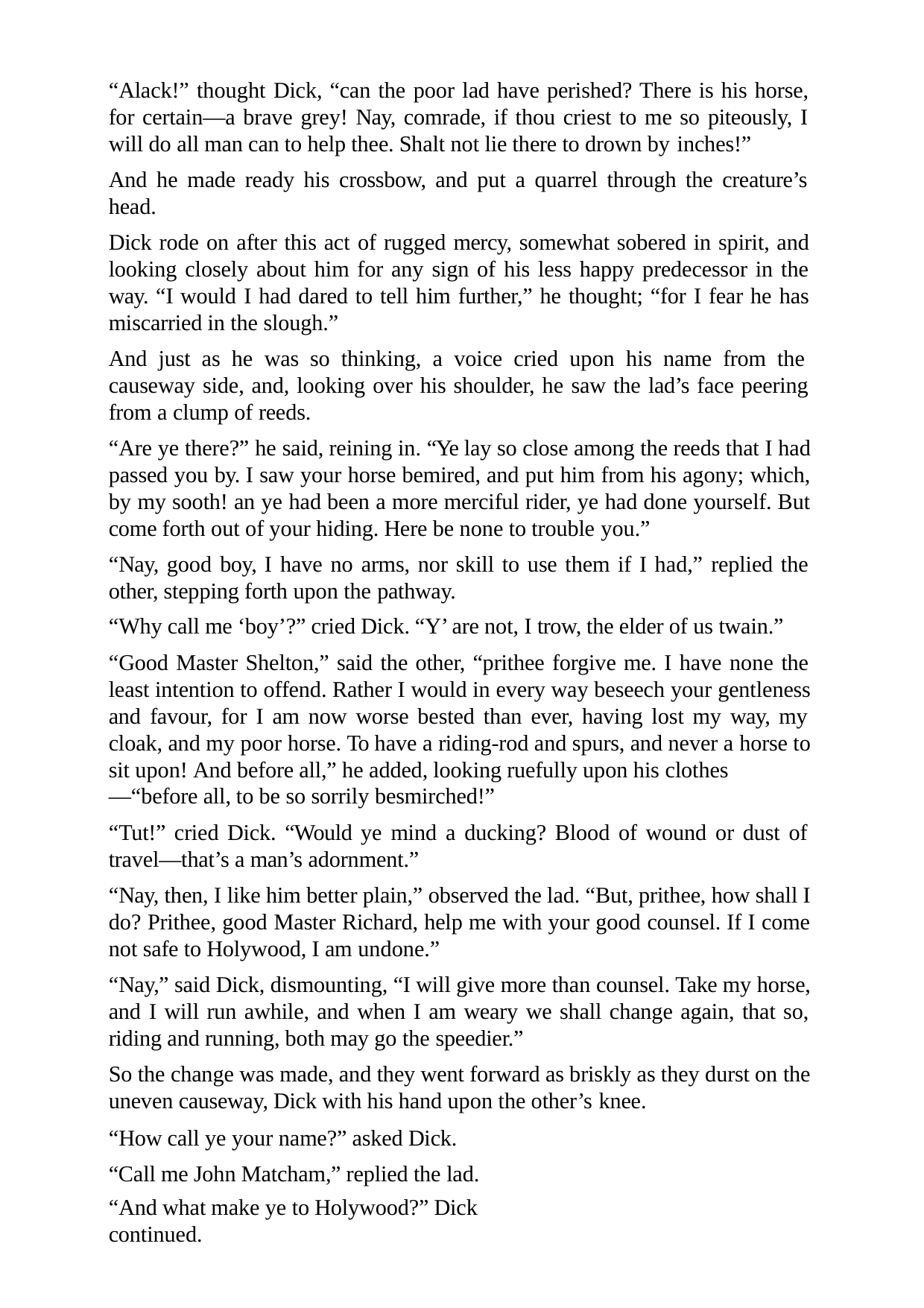

“Alack!” thought Dick, “can the poor lad have perished? There is his horse,  for certain—a brave grey! Nay, comrade, if thou criest to me so piteously, I  will do all man can to help thee. Shalt not lie there to drown by inches!”
And he made ready his crossbow, and put a quarrel through the creature’s  head.
Dick rode on after this act of rugged mercy, somewhat sobered in spirit, and  looking closely about him for any sign of his less happy predecessor in the  way. “I would I had dared to tell him further,” he thought; “for I fear he has  miscarried in the slough.”
And just as he was so thinking, a voice cried upon his name from the  causeway side, and, looking over his shoulder, he saw the lad’s face peering  from a clump of reeds.
“Are ye there?” he said, reining in. “Ye lay so close among the reeds that I had  passed you by. I saw your horse bemired, and put him from his agony; which,  by my sooth! an ye had been a more merciful rider, ye had done yourself. But  come forth out of your hiding. Here be none to trouble you.”
“Nay, good boy, I have no arms, nor skill to use them if I had,” replied the  other, stepping forth upon the pathway.
“Why call me ‘boy’?” cried Dick. “Y’ are not, I trow, the elder of us twain.”
“Good Master Shelton,” said the other, “prithee forgive me. I have none the  least intention to offend. Rather I would in every way beseech your gentleness  and favour, for I am now worse bested than ever, having lost my way, my  cloak, and my poor horse. To have a riding-rod and spurs, and never a horse to  sit upon! And before all,” he added, looking ruefully upon his clothes
—“before all, to be so sorrily besmirched!”
“Tut!” cried Dick. “Would ye mind a ducking? Blood of wound or dust of  travel—that’s a man’s adornment.”
“Nay, then, I like him better plain,” observed the lad. “But, prithee, how shall I  do? Prithee, good Master Richard, help me with your good counsel. If I come  not safe to Holywood, I am undone.”
“Nay,” said Dick, dismounting, “I will give more than counsel. Take my horse,  and I will run awhile, and when I am weary we shall change again, that so,  riding and running, both may go the speedier.”
So the change was made, and they went forward as briskly as they durst on the  uneven causeway, Dick with his hand upon the other’s knee.
“How call ye your name?” asked Dick.  “Call me John Matcham,” replied the lad.
“And what make ye to Holywood?” Dick continued.